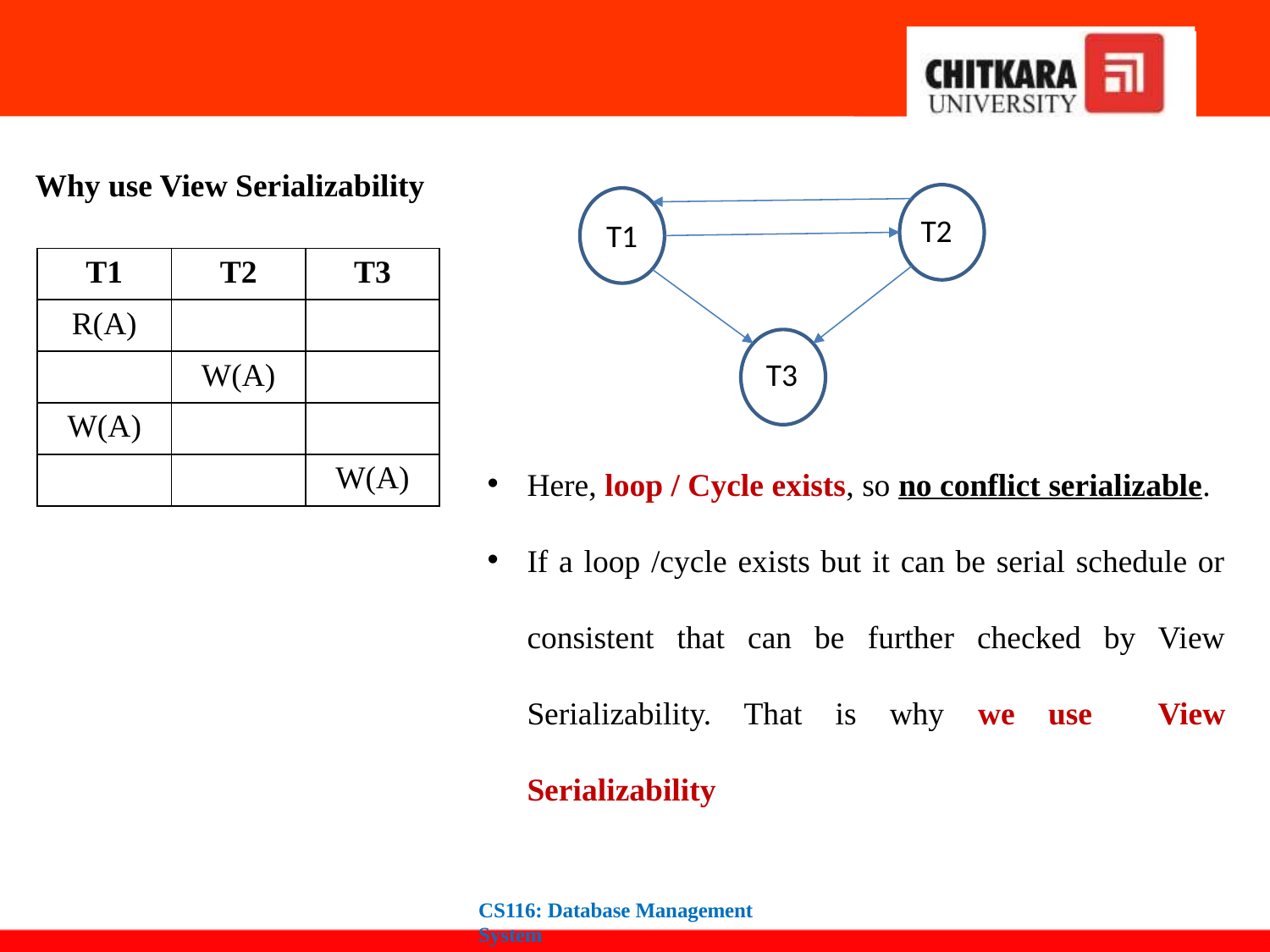

Why use View Serializability

T2
T1
| T1 | T2 | T3 |
| --- | --- | --- |
| R(A) |  |  |
|  | W(A) |  |
| W(A) |  |  |
|  |  | W(A) |

T3
Here, loop / Cycle exists, so no conflict serializable.
If a loop /cycle exists but it can be serial schedule or consistent that can be further checked by View Serializability. That is why we use  View Serializability
CS116: Database Management System